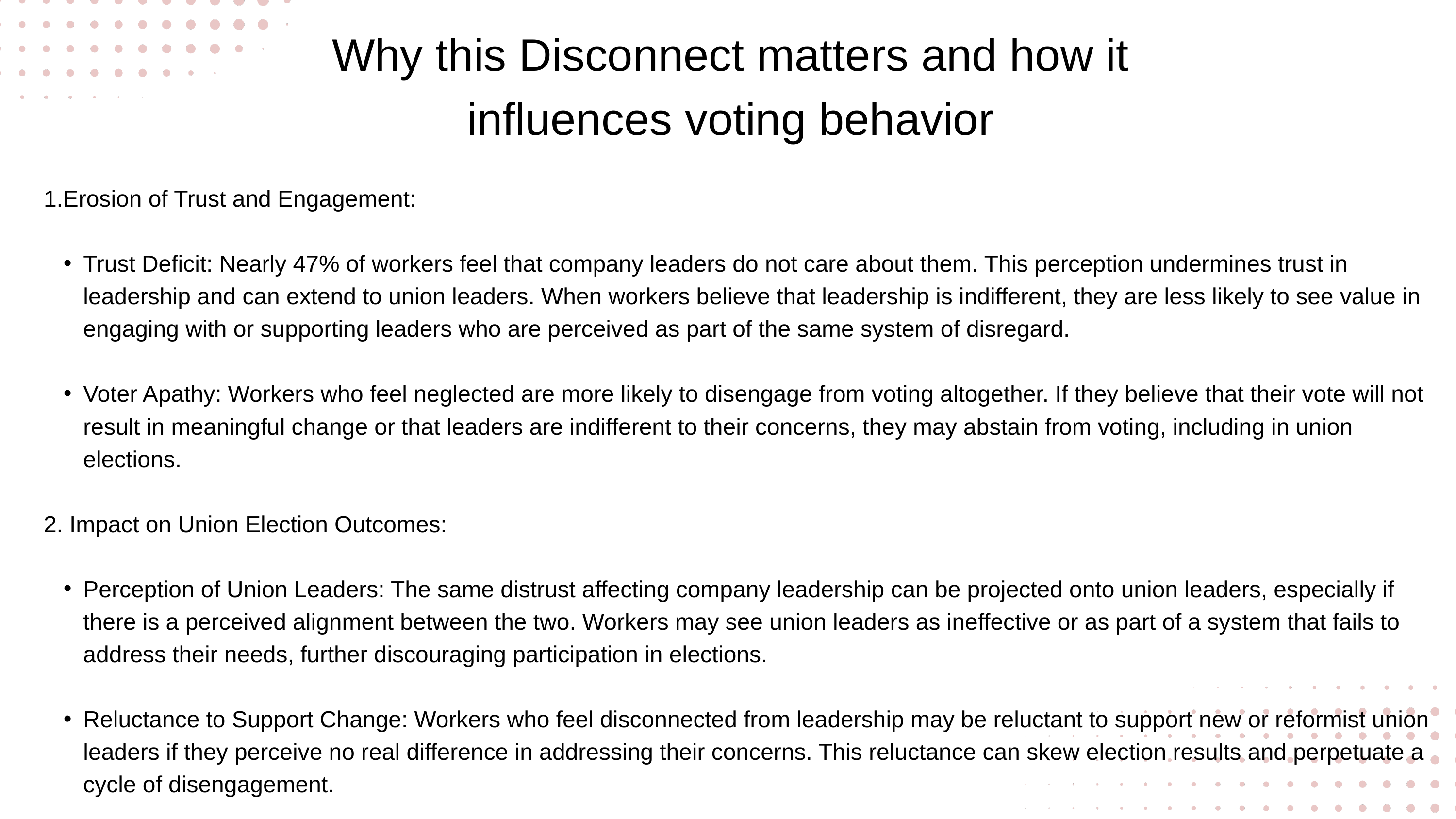

Why this Disconnect matters and how it influences voting behavior
1.Erosion of Trust and Engagement:

Trust Deficit: Nearly 47% of workers feel that company leaders do not care about them. This perception undermines trust in leadership and can extend to union leaders. When workers believe that leadership is indifferent, they are less likely to see value in engaging with or supporting leaders who are perceived as part of the same system of disregard.

Voter Apathy: Workers who feel neglected are more likely to disengage from voting altogether. If they believe that their vote will not result in meaningful change or that leaders are indifferent to their concerns, they may abstain from voting, including in union elections.

2. Impact on Union Election Outcomes:

Perception of Union Leaders: The same distrust affecting company leadership can be projected onto union leaders, especially if there is a perceived alignment between the two. Workers may see union leaders as ineffective or as part of a system that fails to address their needs, further discouraging participation in elections.

Reluctance to Support Change: Workers who feel disconnected from leadership may be reluctant to support new or reformist union leaders if they perceive no real difference in addressing their concerns. This reluctance can skew election results and perpetuate a cycle of disengagement.